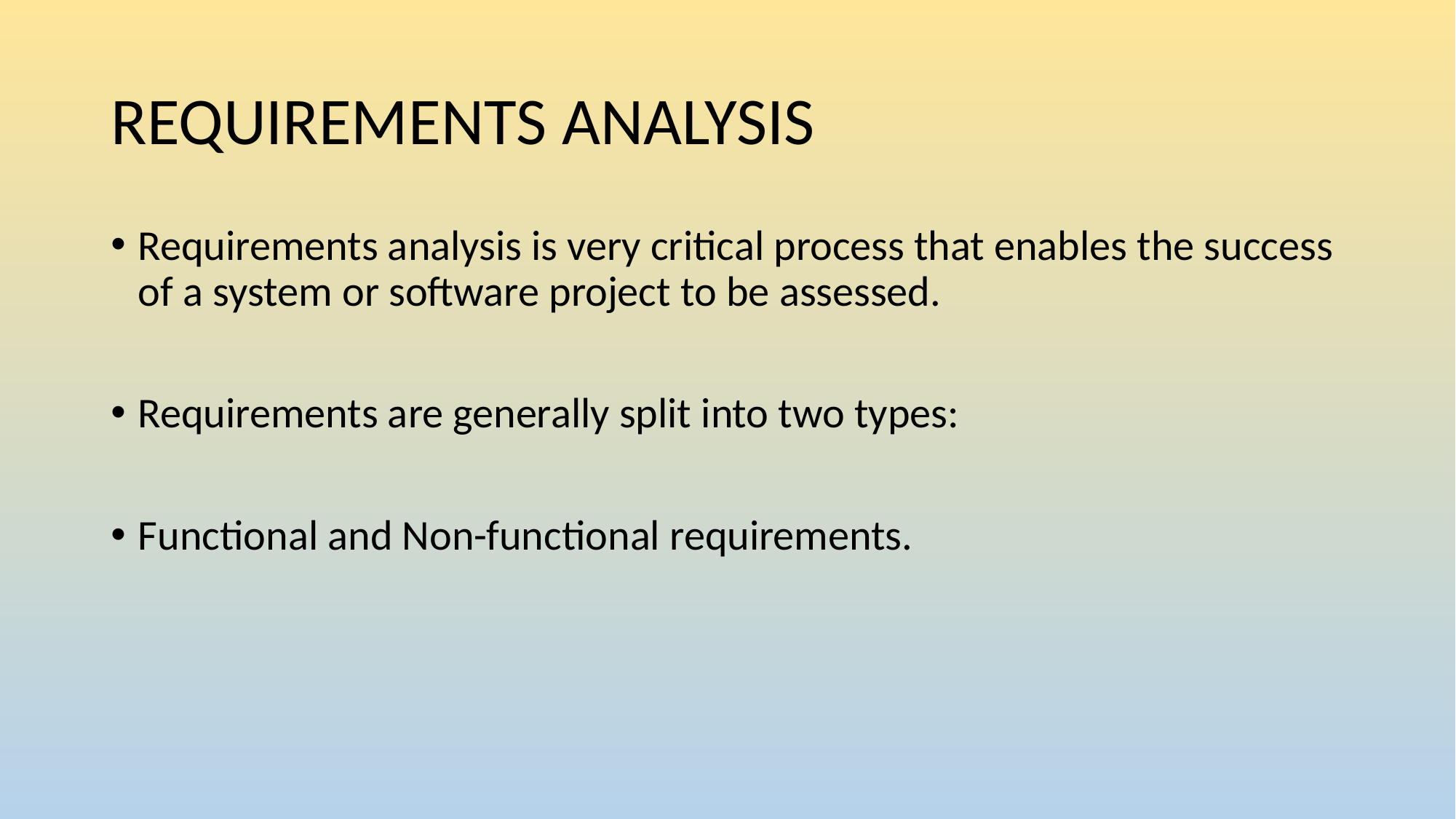

# REQUIREMENTS ANALYSIS
Requirements analysis is very critical process that enables the success of a system or software project to be assessed.

Requirements are generally split into two types:

Functional and Non-functional requirements.